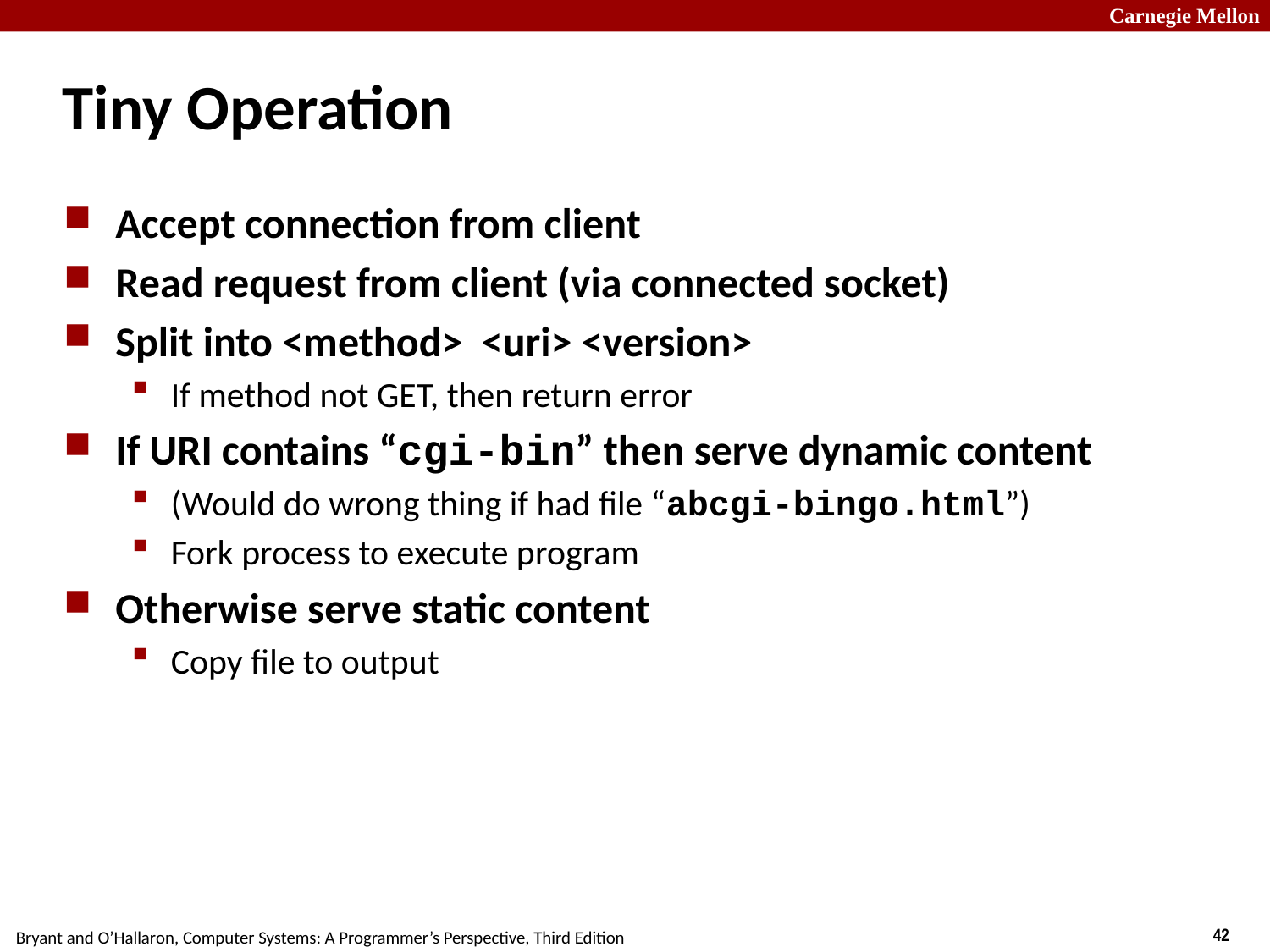

# Tiny Operation
Accept connection from client
Read request from client (via connected socket)
Split into <method>  <uri> <version>
If method not GET, then return error
If URI contains “cgi-bin” then serve dynamic content
(Would do wrong thing if had file “abcgi-bingo.html”)
Fork process to execute program
Otherwise serve static content
Copy file to output